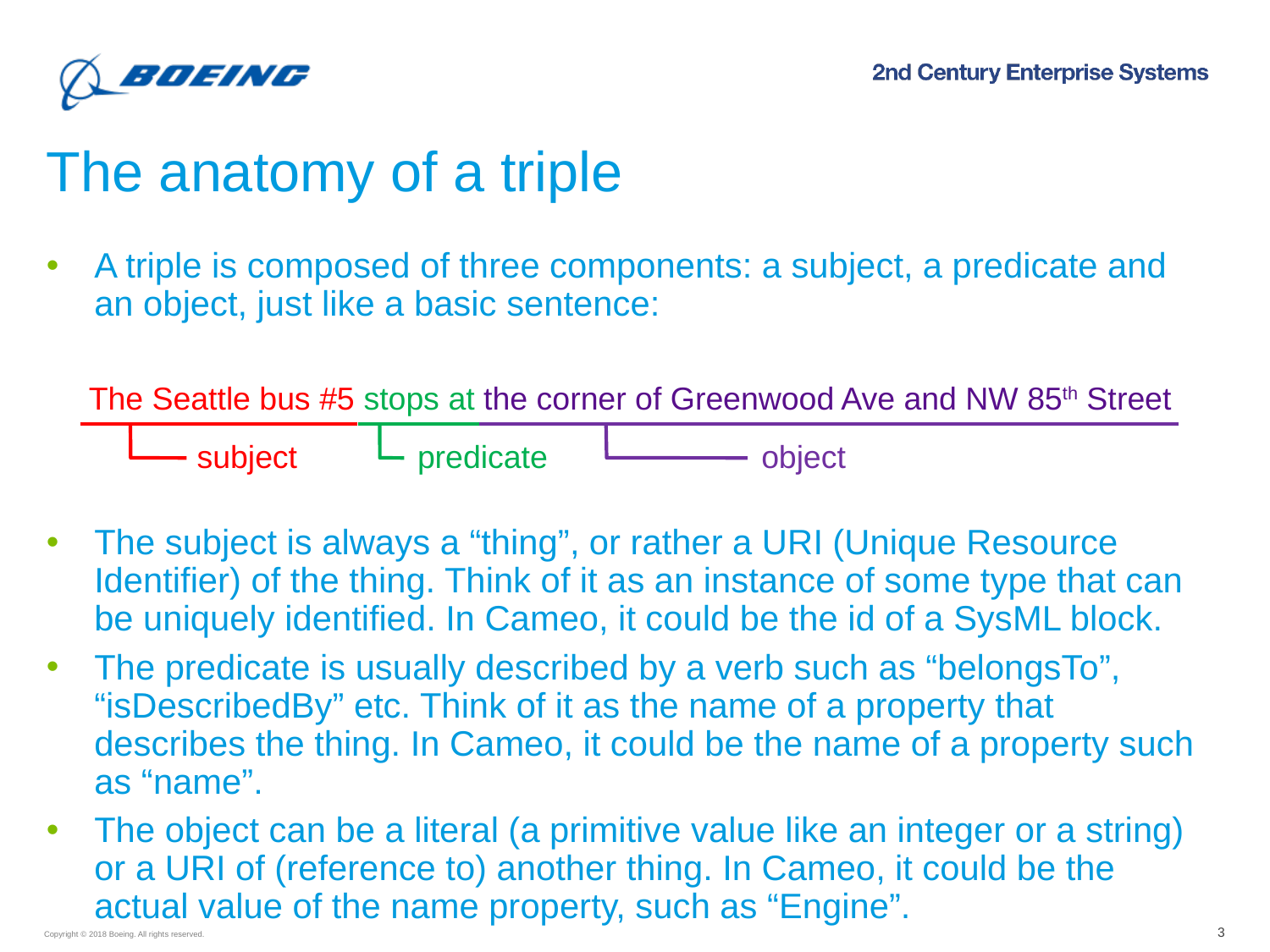

# The anatomy of a triple
A triple is composed of three components: a subject, a predicate and an object, just like a basic sentence:

The Seattle bus #5 stops at the corner of Greenwood Ave and NW 85th Street

The subject is always a “thing”, or rather a URI (Unique Resource Identifier) of the thing. Think of it as an instance of some type that can be uniquely identified. In Cameo, it could be the id of a SysML block.
The predicate is usually described by a verb such as “belongsTo”, “isDescribedBy” etc. Think of it as the name of a property that describes the thing. In Cameo, it could be the name of a property such as “name”.
The object can be a literal (a primitive value like an integer or a string) or a URI of (reference to) another thing. In Cameo, it could be the actual value of the name property, such as “Engine”.

predicate
object
subject
3